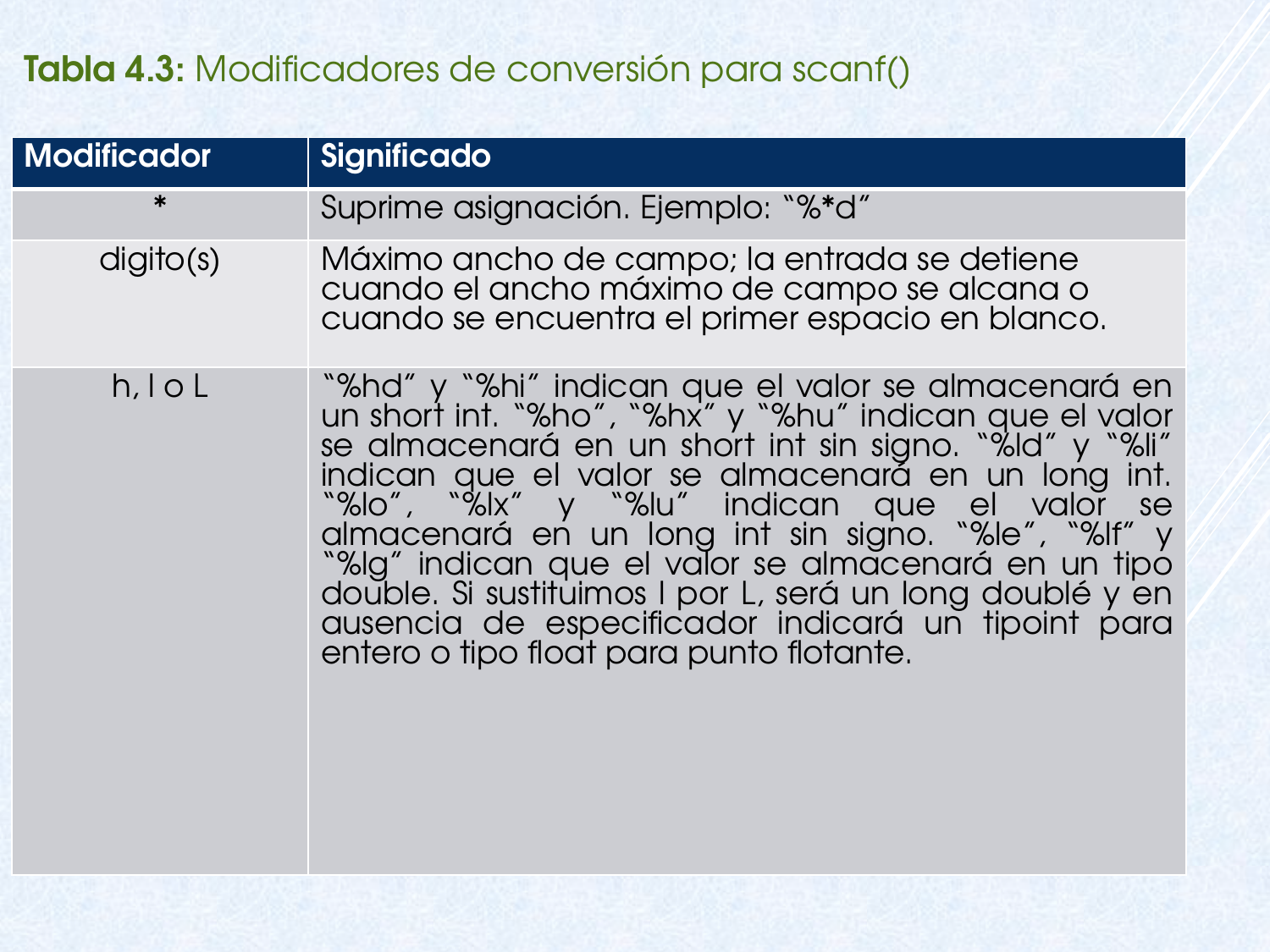

Tabla 4.3: Modificadores de conversión para scanf()

| Modificador | Significado |
| --- | --- |
| \* | Suprime asignación. Ejemplo: “%\*d” |
| digito(s) | Máximo ancho de campo; la entrada se detiene cuando el ancho máximo de campo se alcana o cuando se encuentra el primer espacio en blanco. |
| h, l o L | “%hd” y “%hi” indican que el valor se almacenará en un short int. “%ho”, “%hx” y “%hu” indican que el valor se almacenará en un short int sin signo. “%ld” y “%li” indican que el valor se almacenará en un long int. “%lo”, “%lx” y “%lu” indican que el valor se almacenará en un long int sin signo. “%le”, “%lf” y “%lg” indican que el valor se almacenará en un tipo double. Si sustituimos l por L, será un long doublé y en ausencia de especificador indicará un tipoint para entero o tipo float para punto flotante. |